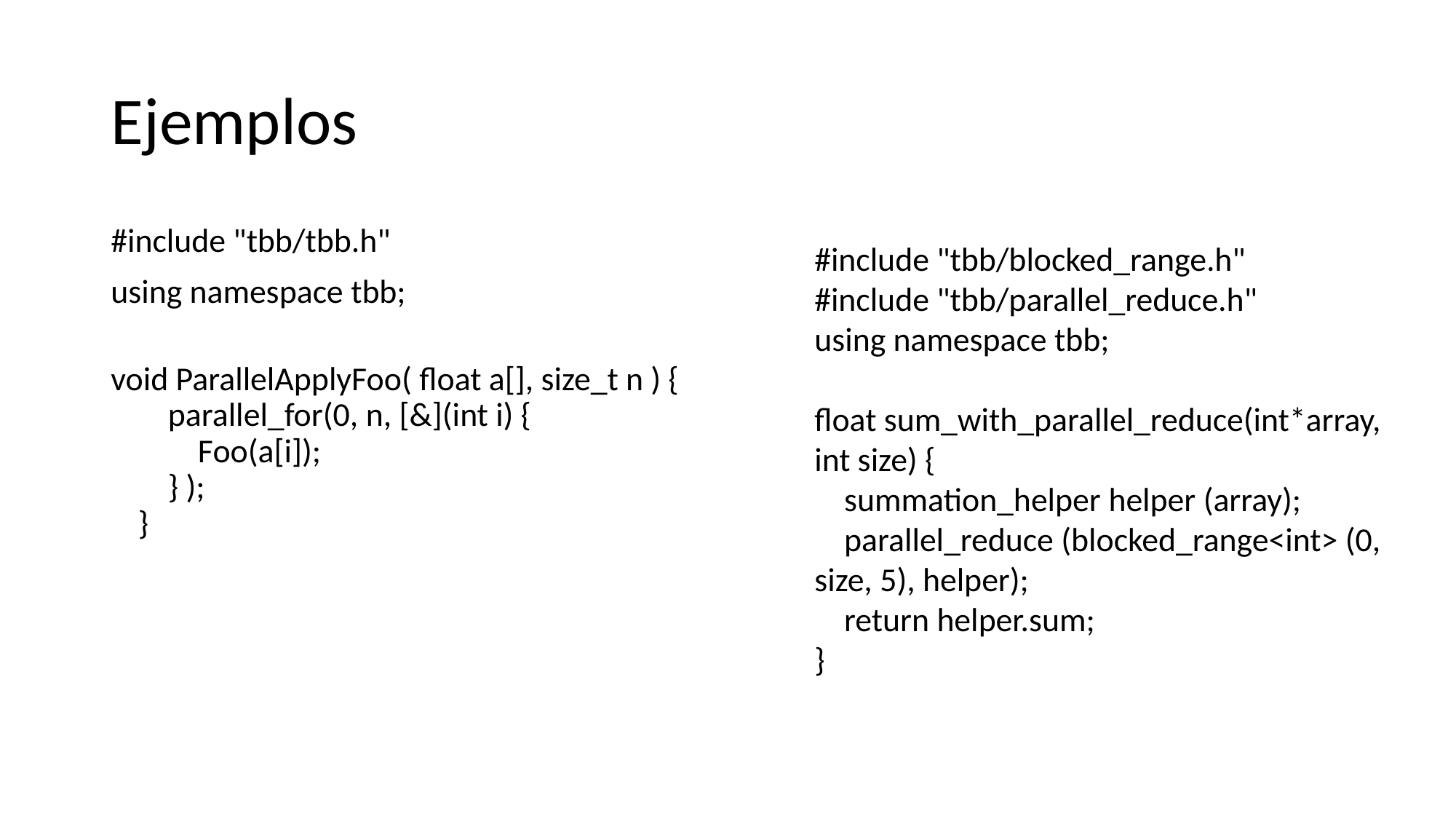

# Ejemplos
#include "tbb/tbb.h"
using namespace tbb;
void ParallelApplyFoo( float a[], size_t n ) {
    parallel_for(0, n, [&](int i) {
        Foo(a[i]);
    } );
}

#include "tbb/blocked_range.h"
#include "tbb/parallel_reduce.h"
using namespace tbb;

float sum_with_parallel_reduce(int*array, int size) {
    summation_helper helper (array);
    parallel_reduce (blocked_range<int> (0, size, 5), helper);
    return helper.sum;
}